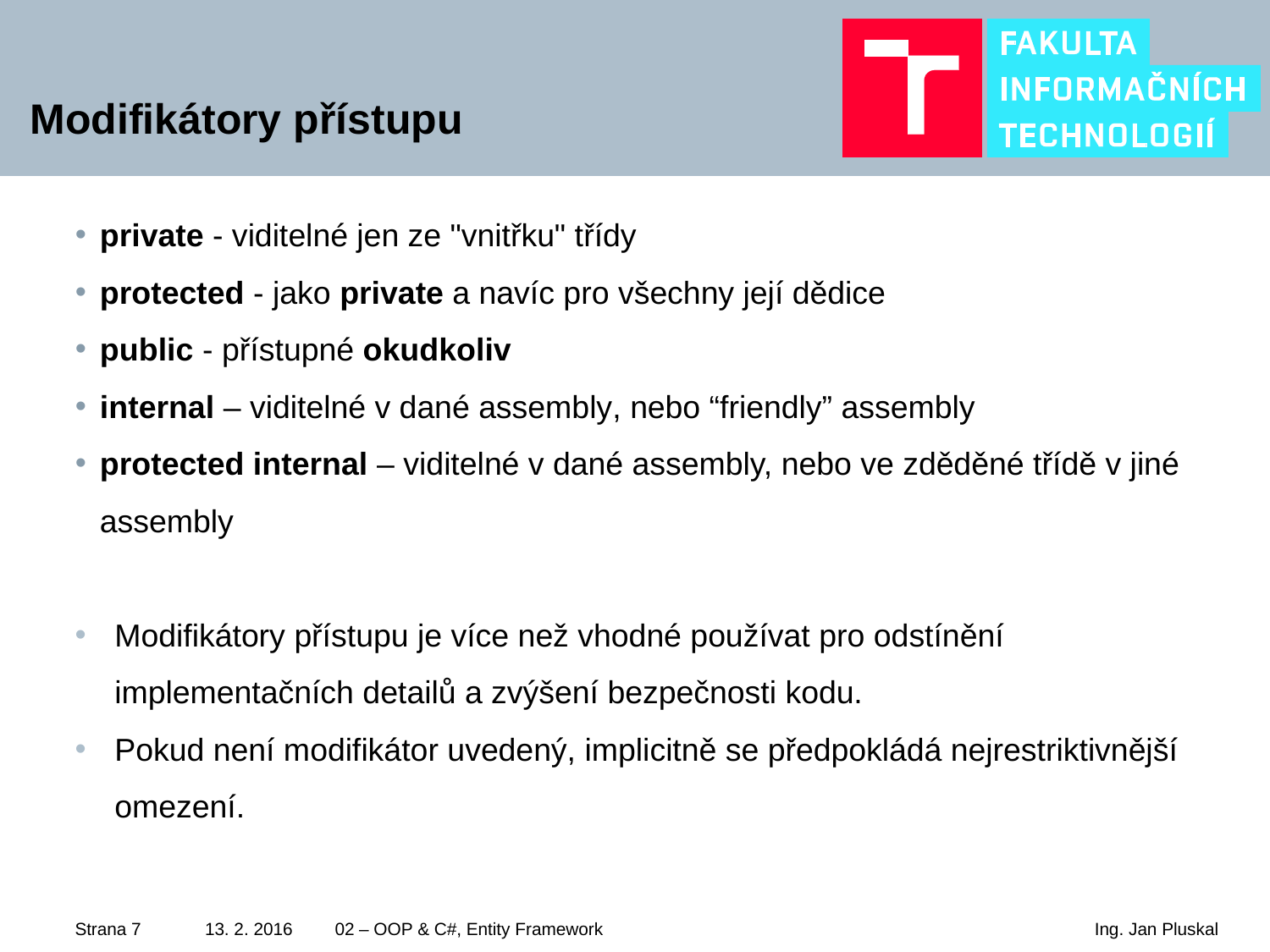

# Modifikátory přístupu
private - viditelné jen ze "vnitřku" třídy
protected - jako private a navíc pro všechny její dědice
public - přístupné okudkoliv
internal – viditelné v dané assembly, nebo “friendly” assembly
protected internal – viditelné v dané assembly, nebo ve zděděné třídě v jiné assembly

Modifikátory přístupu je více než vhodné používat pro odstínění implementačních detailů a zvýšení bezpečnosti kodu.
Pokud není modifikátor uvedený, implicitně se předpokládá nejrestriktivnější omezení.